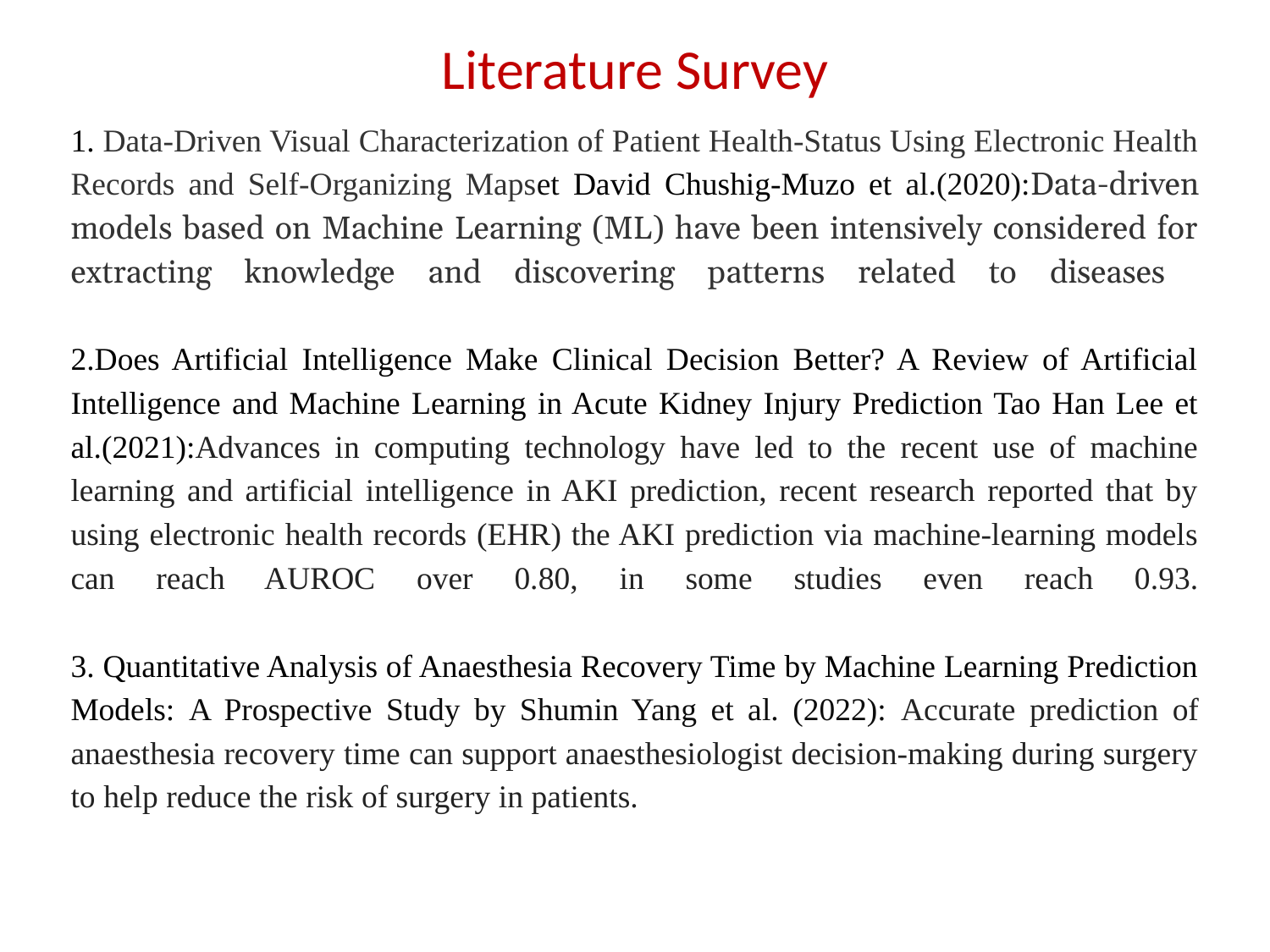

# Literature Survey
1. Data-Driven Visual Characterization of Patient Health-Status Using Electronic Health Records and Self-Organizing Mapset David Chushig-Muzo et al.(2020):Data-driven models based on Machine Learning (ML) have been intensively considered for extracting knowledge and discovering patterns related to diseases
2.Does Artificial Intelligence Make Clinical Decision Better? A Review of Artificial Intelligence and Machine Learning in Acute Kidney Injury Prediction Tao Han Lee et al.(2021):Advances in computing technology have led to the recent use of machine learning and artificial intelligence in AKI prediction, recent research reported that by using electronic health records (EHR) the AKI prediction via machine-learning models can reach AUROC over 0.80, in some studies even reach 0.93.
3. Quantitative Analysis of Anaesthesia Recovery Time by Machine Learning Prediction Models: A Prospective Study by Shumin Yang et al. (2022): Accurate prediction of anaesthesia recovery time can support anaesthesiologist decision-making during surgery to help reduce the risk of surgery in patients.